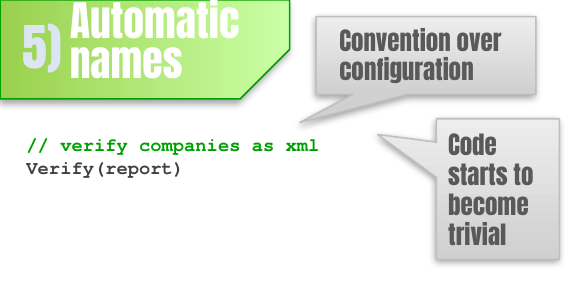

Automatic
names
5)

Convention over
configuration

Code starts to become trivial
// verify companies as xml
Verify(report)